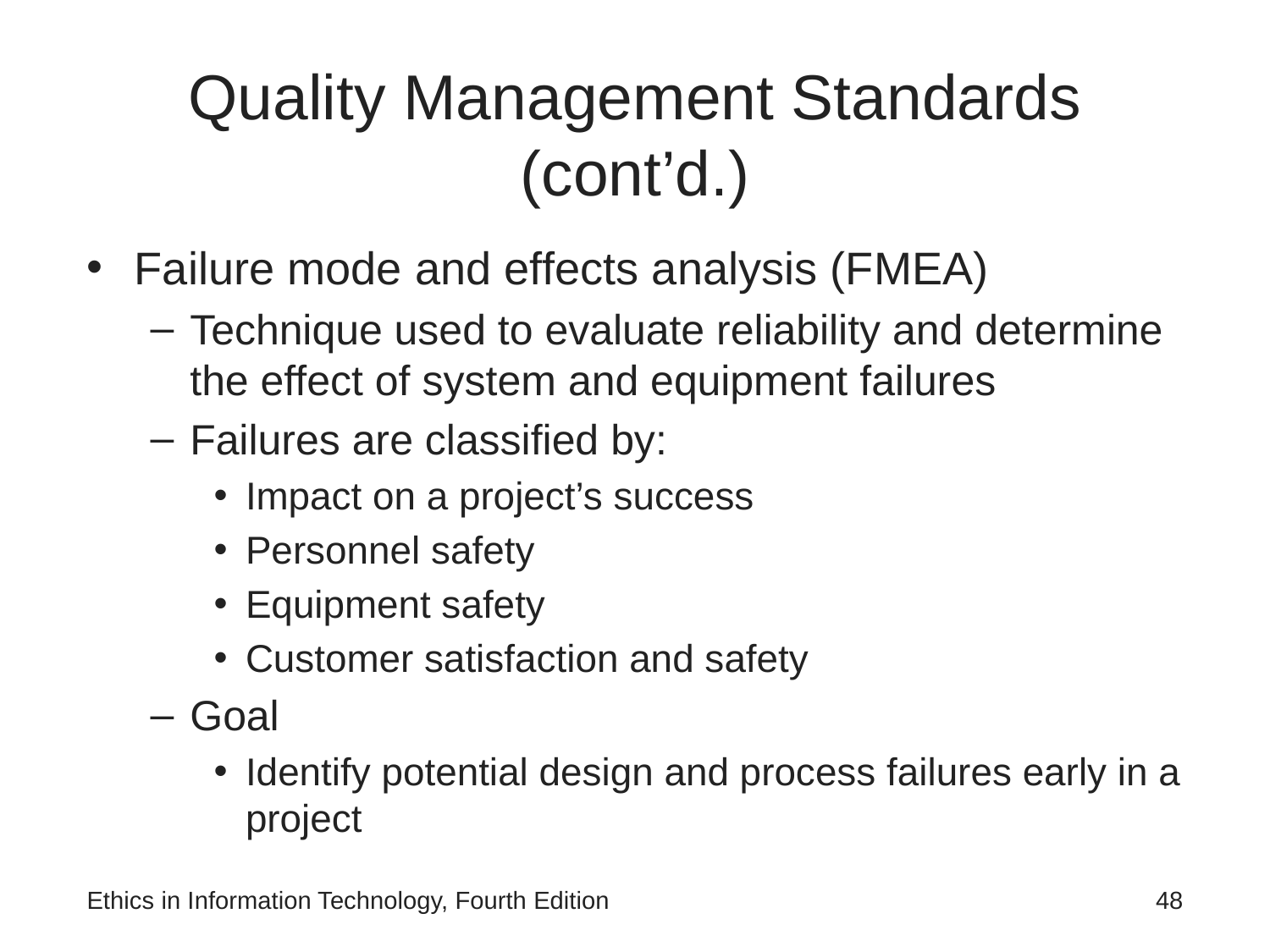

# Quality Management Standards (cont’d.)
Failure mode and effects analysis (FMEA)
Technique used to evaluate reliability and determine the effect of system and equipment failures
Failures are classified by:
Impact on a project’s success
Personnel safety
Equipment safety
Customer satisfaction and safety
Goal
Identify potential design and process failures early in a project
Ethics in Information Technology, Fourth Edition
48